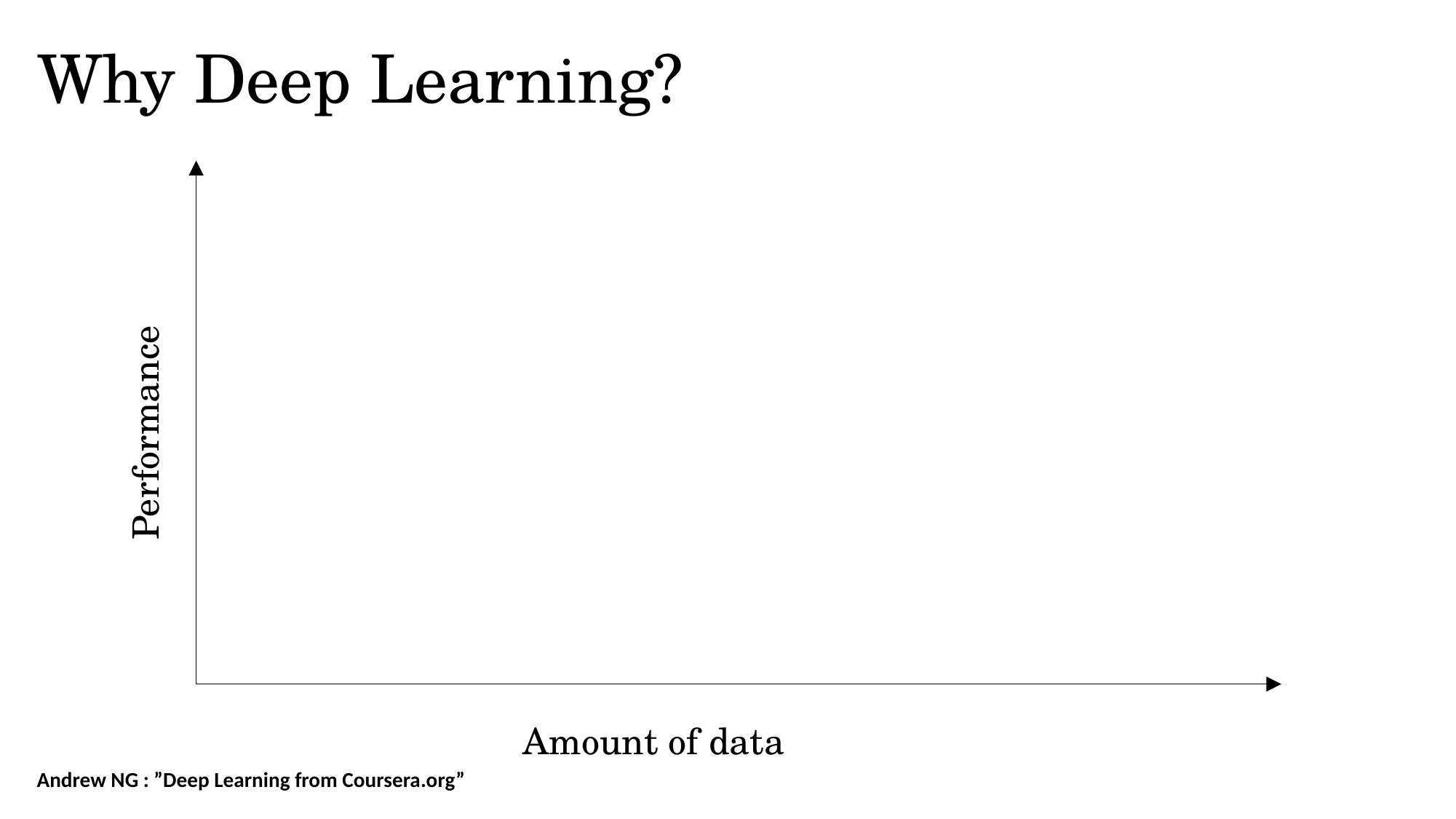

# Why Deep Learning?
Performance
Amount of data
Andrew NG : ”Deep Learning from Coursera.org”